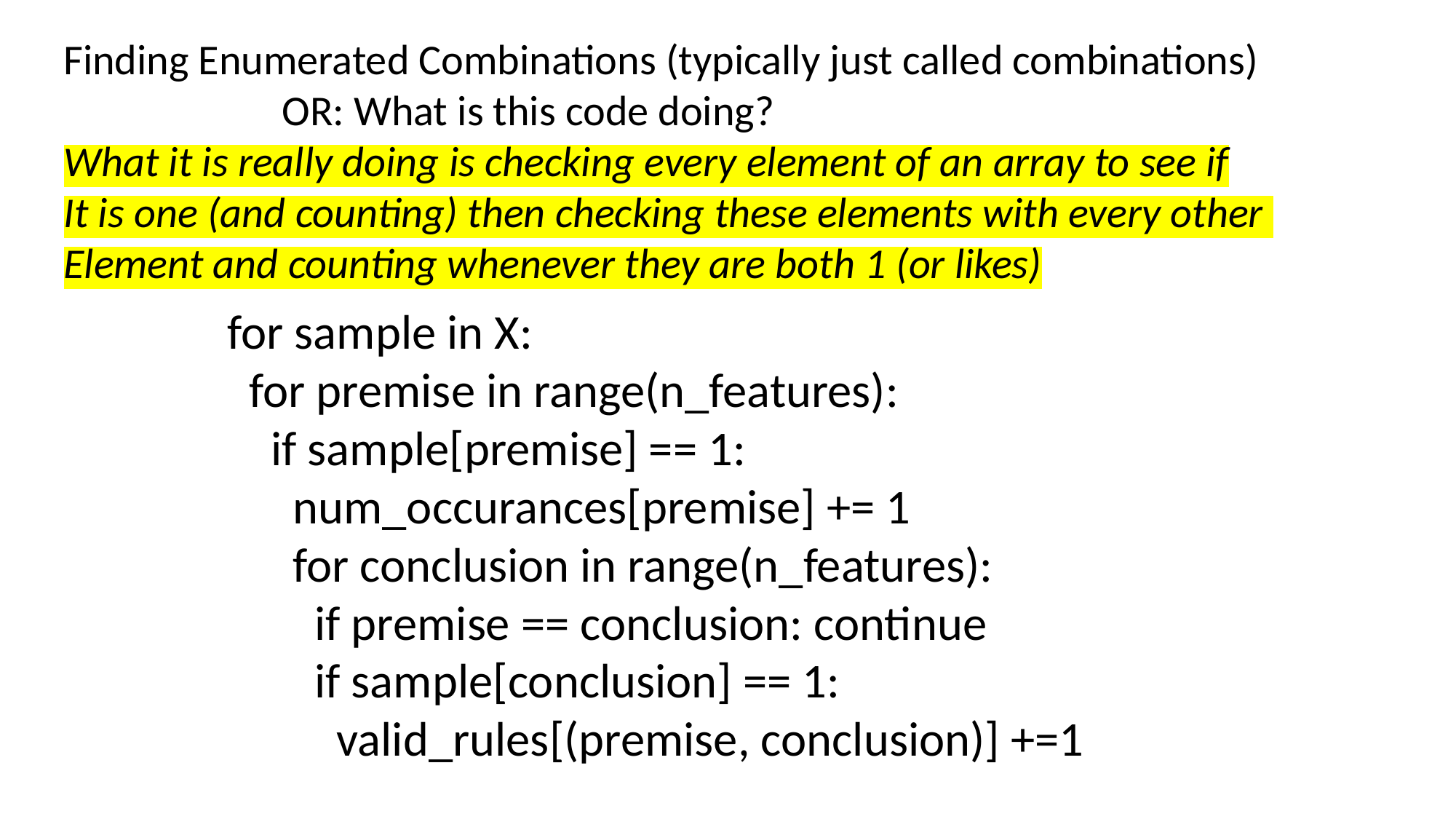

Finding Enumerated Combinations (typically just called combinations)
		OR: What is this code doing?
What it is really doing is checking every element of an array to see if
It is one (and counting) then checking these elements with every other
Element and counting whenever they are both 1 (or likes)
for sample in X:
  for premise in range(n_features):
    if sample[premise] == 1:
      num_occurances[premise] += 1
      for conclusion in range(n_features):
        if premise == conclusion: continue
        if sample[conclusion] == 1:
          valid_rules[(premise, conclusion)] +=1